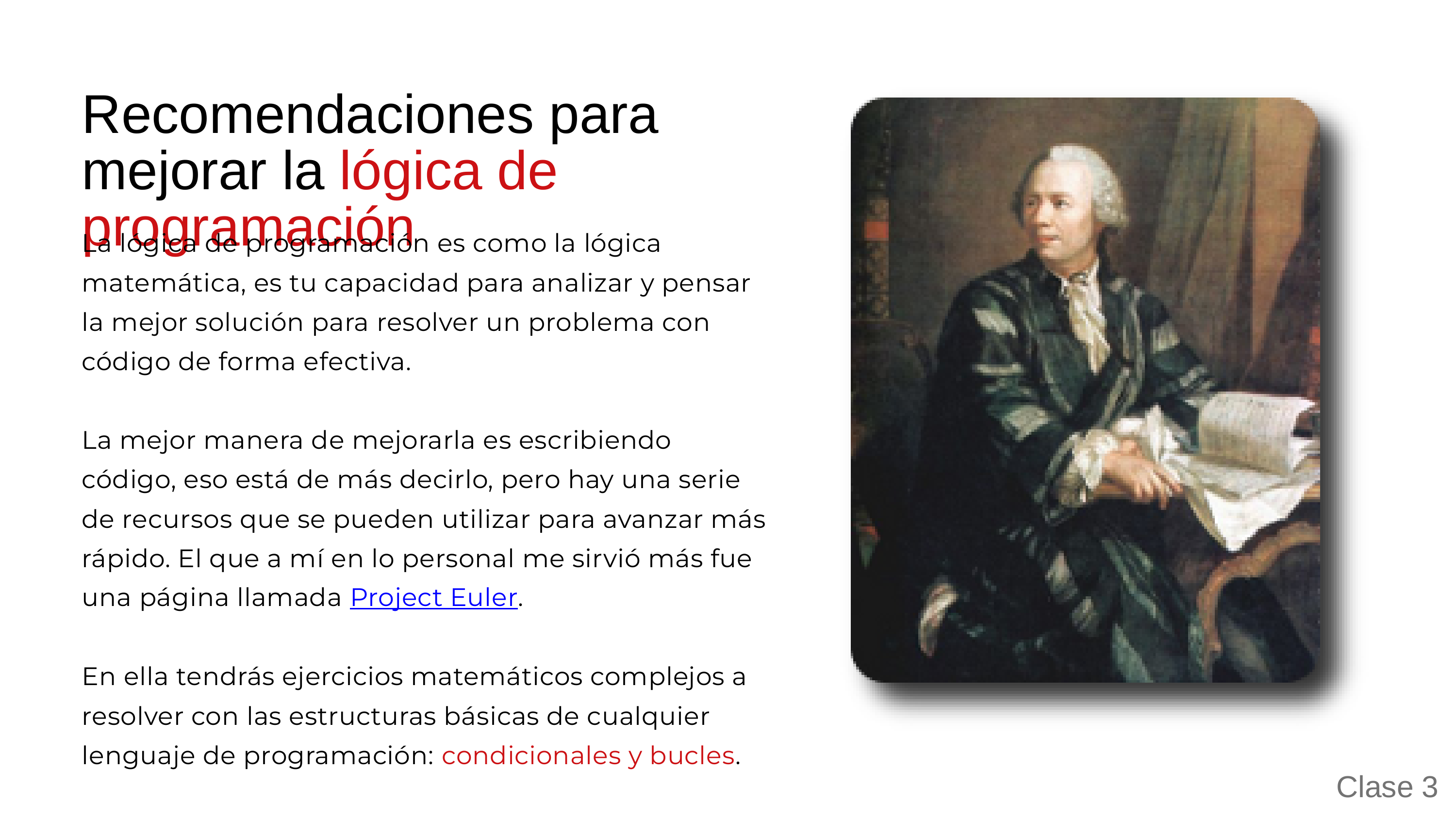

Recomendaciones para mejorar la lógica de programación
La lógica de programación es como la lógica matemática, es tu capacidad para analizar y pensar la mejor solución para resolver un problema con código de forma efectiva.

La mejor manera de mejorarla es escribiendo código, eso está de más decirlo, pero hay una serie de recursos que se pueden utilizar para avanzar más rápido. El que a mí en lo personal me sirvió más fue una página llamada Project Euler.

En ella tendrás ejercicios matemáticos complejos a resolver con las estructuras básicas de cualquier lenguaje de programación: condicionales y bucles.
Clase 3